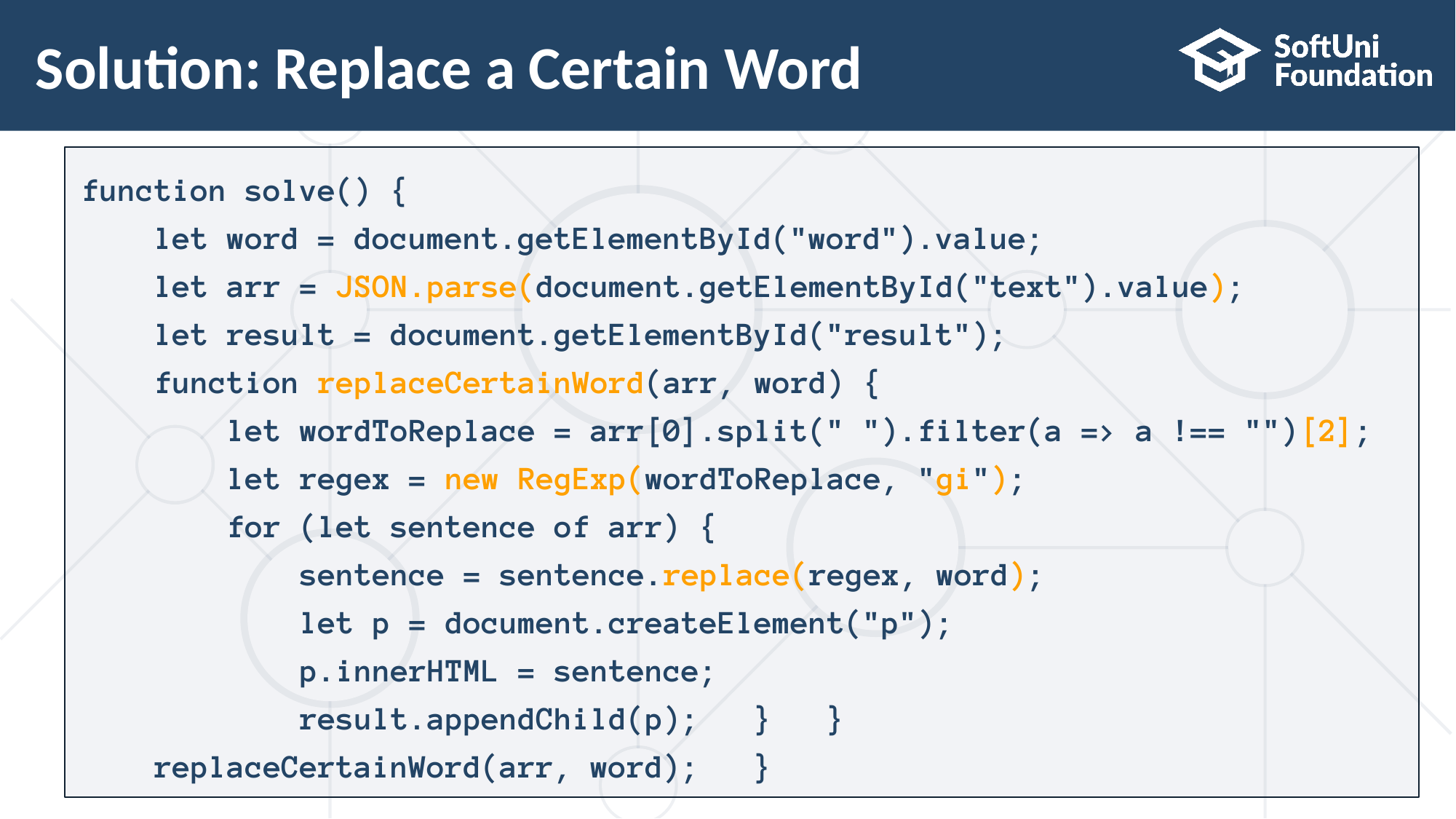

# Solution: Replace a Certain Word
function solve() {
    let word = document.getElementById("word").value;
    let arr = JSON.parse(document.getElementById("text").value);
    let result = document.getElementById("result");
    function replaceCertainWord(arr, word) {
        let wordToReplace = arr[0].split(" ").filter(a => a !== "")[2];
        let regex = new RegExp(wordToReplace, "gi");
        for (let sentence of arr) {
            sentence = sentence.replace(regex, word);
            let p = document.createElement("p");
            p.innerHTML = sentence;
            result.appendChild(p);   }   }
    replaceCertainWord(arr, word);   }